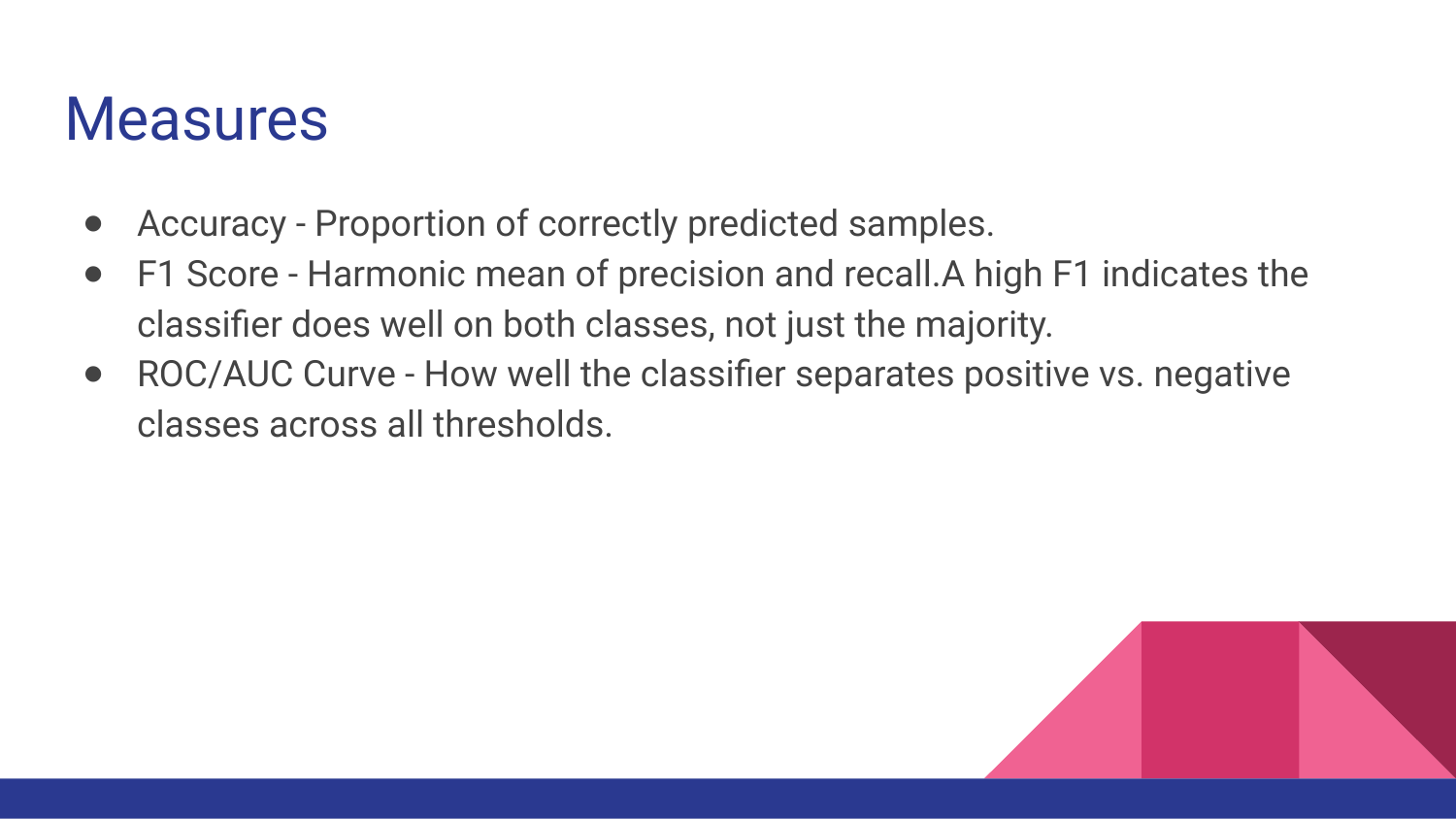

# Measures
Accuracy - Proportion of correctly predicted samples.
F1 Score - Harmonic mean of precision and recall.A high F1 indicates the classifier does well on both classes, not just the majority.
ROC/AUC Curve - How well the classifier separates positive vs. negative classes across all thresholds.